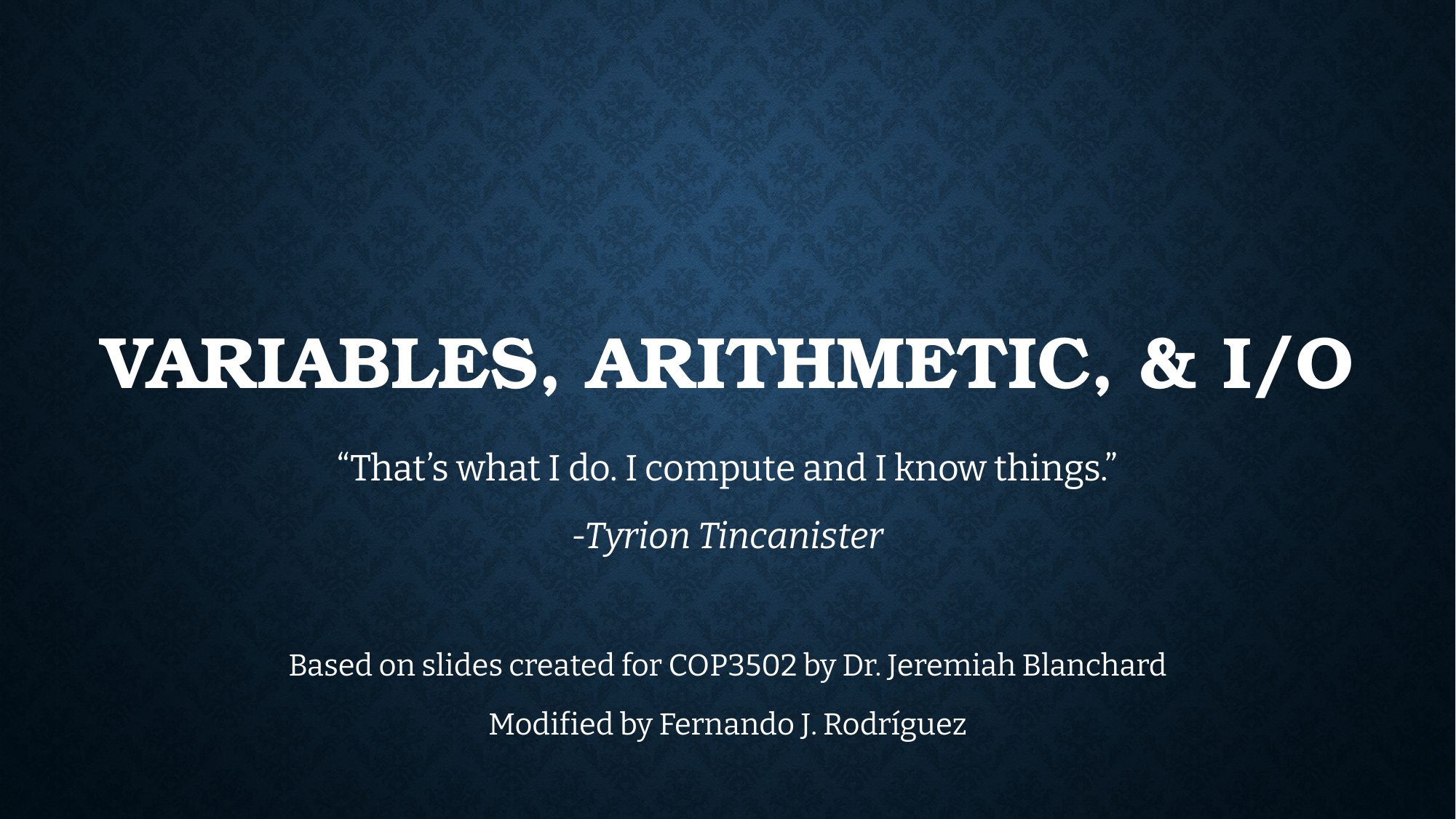

# Variables, Arithmetic, & I/O
“That’s what I do. I compute and I know things.”
-Tyrion Tincanister

Based on slides created for COP3502 by Dr. Jeremiah Blanchard
Modified by Fernando J. Rodríguez